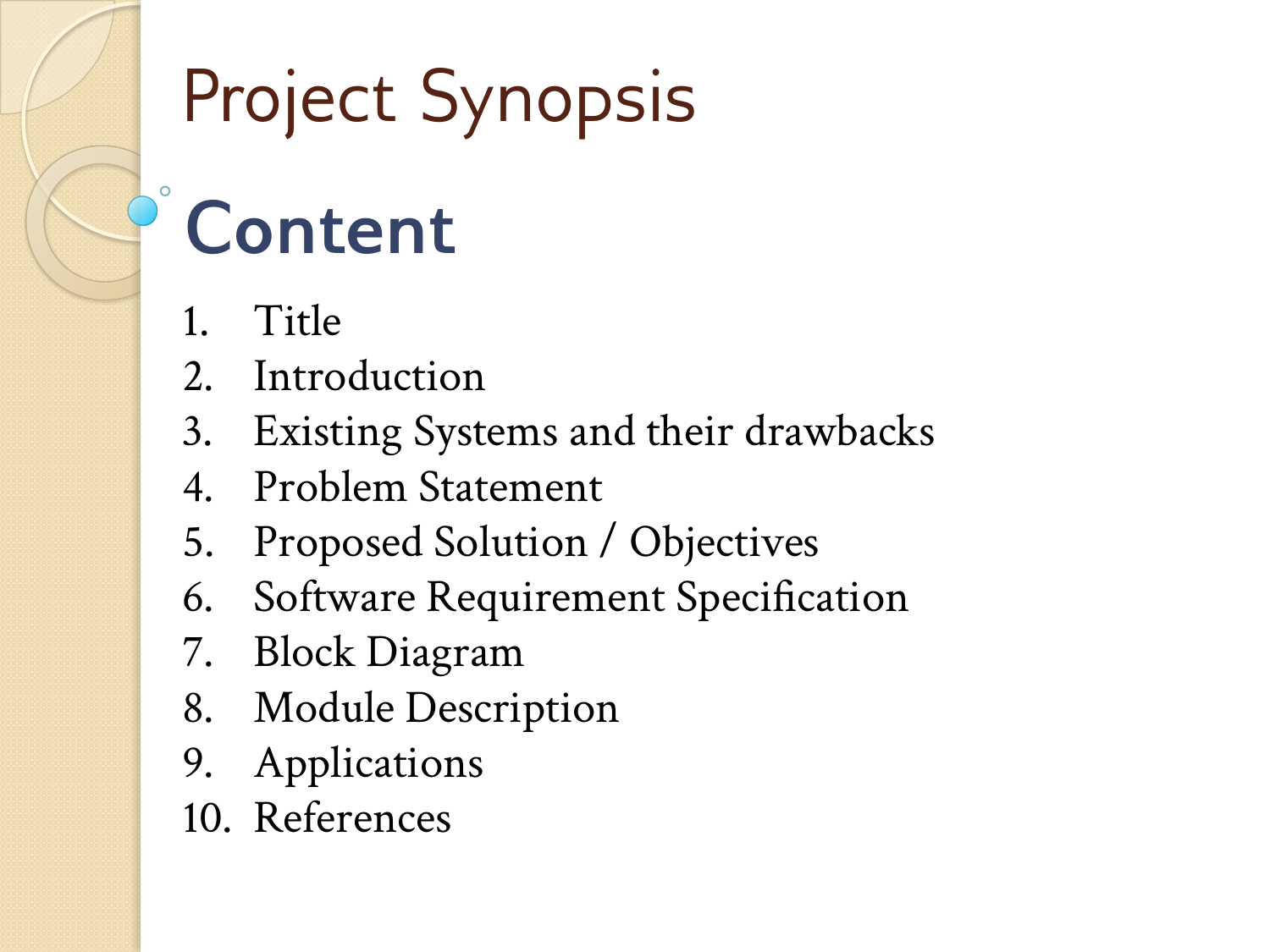

Project Synopsis
# Content
Title
Introduction
Existing Systems and their drawbacks
Problem Statement
Proposed Solution / Objectives
Software Requirement Specification
Block Diagram
Module Description
Applications
References